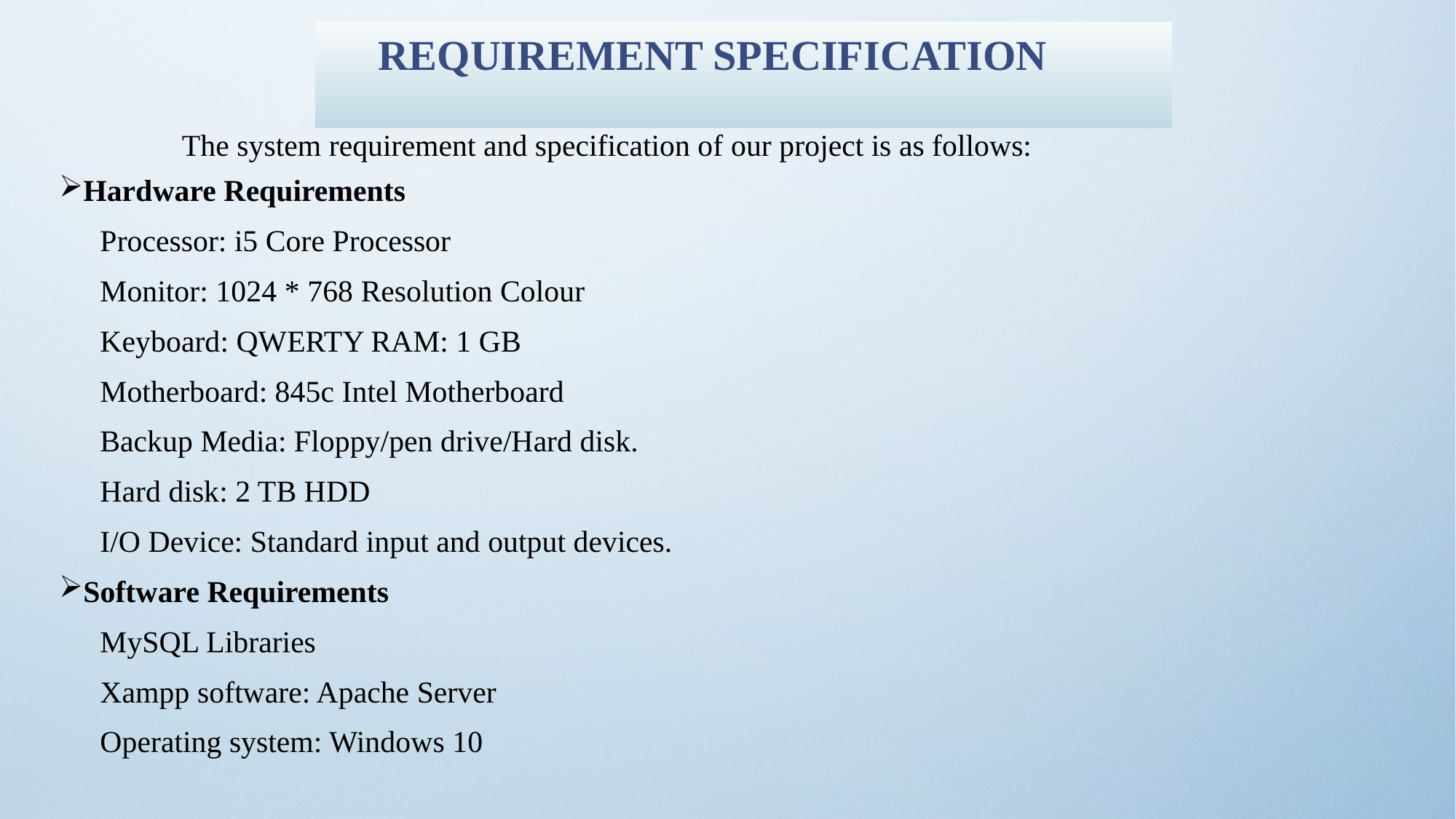

REQUIREMENT SPECIFICATION
The system requirement and specification of our project is as follows:
Hardware Requirements
Processor: i5 Core Processor
Monitor: 1024 * 768 Resolution Colour
Keyboard: QWERTY RAM: 1 GB
Motherboard: 845c Intel Motherboard
Backup Media: Floppy/pen drive/Hard disk.
Hard disk: 2 TB HDD
I/O Device: Standard input and output devices.
Software Requirements
MySQL Libraries
Xampp software: Apache Server
Operating system: Windows 10